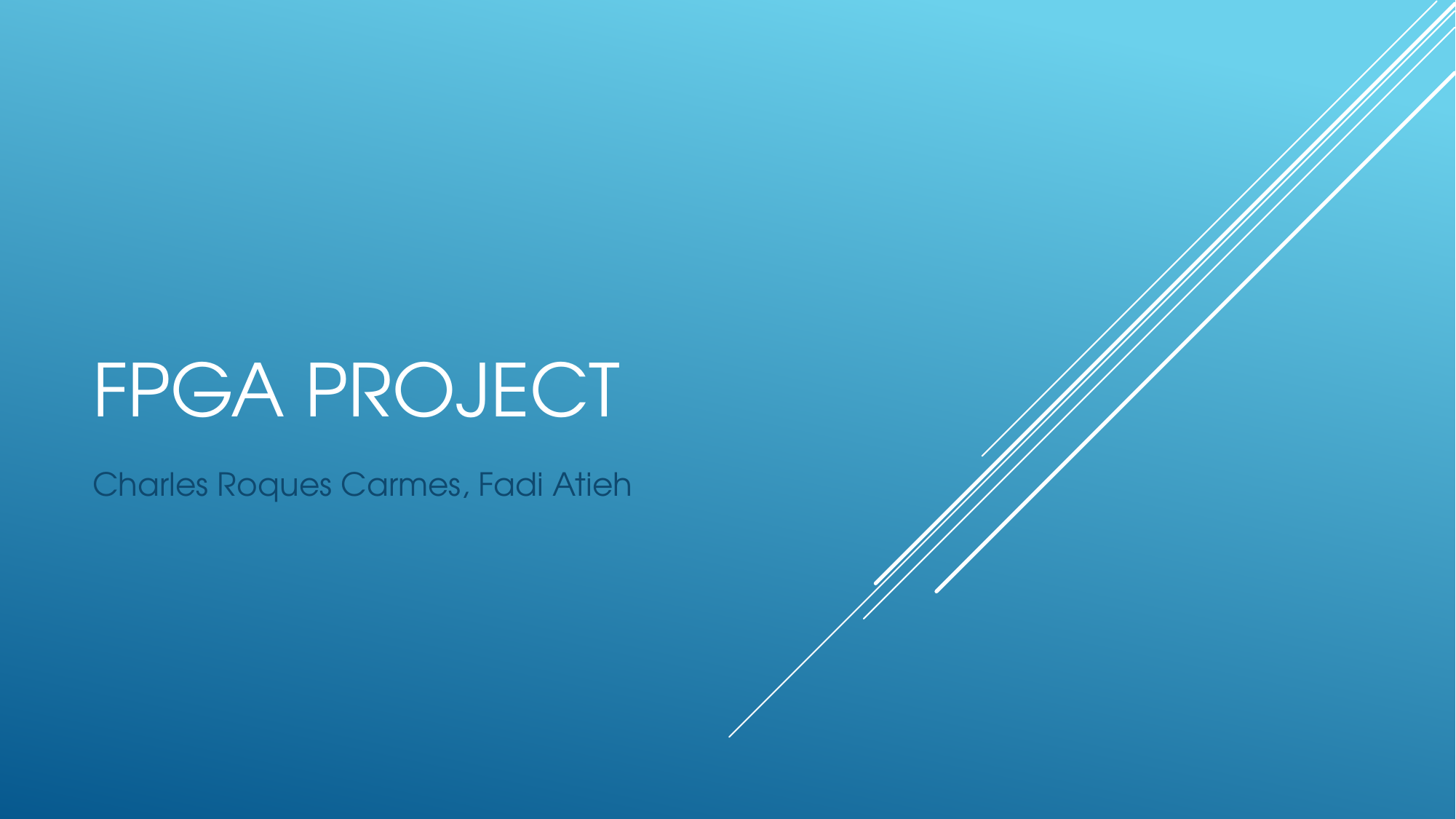

# FPGA Project
Charles Roques Carmes, Fadi Atieh